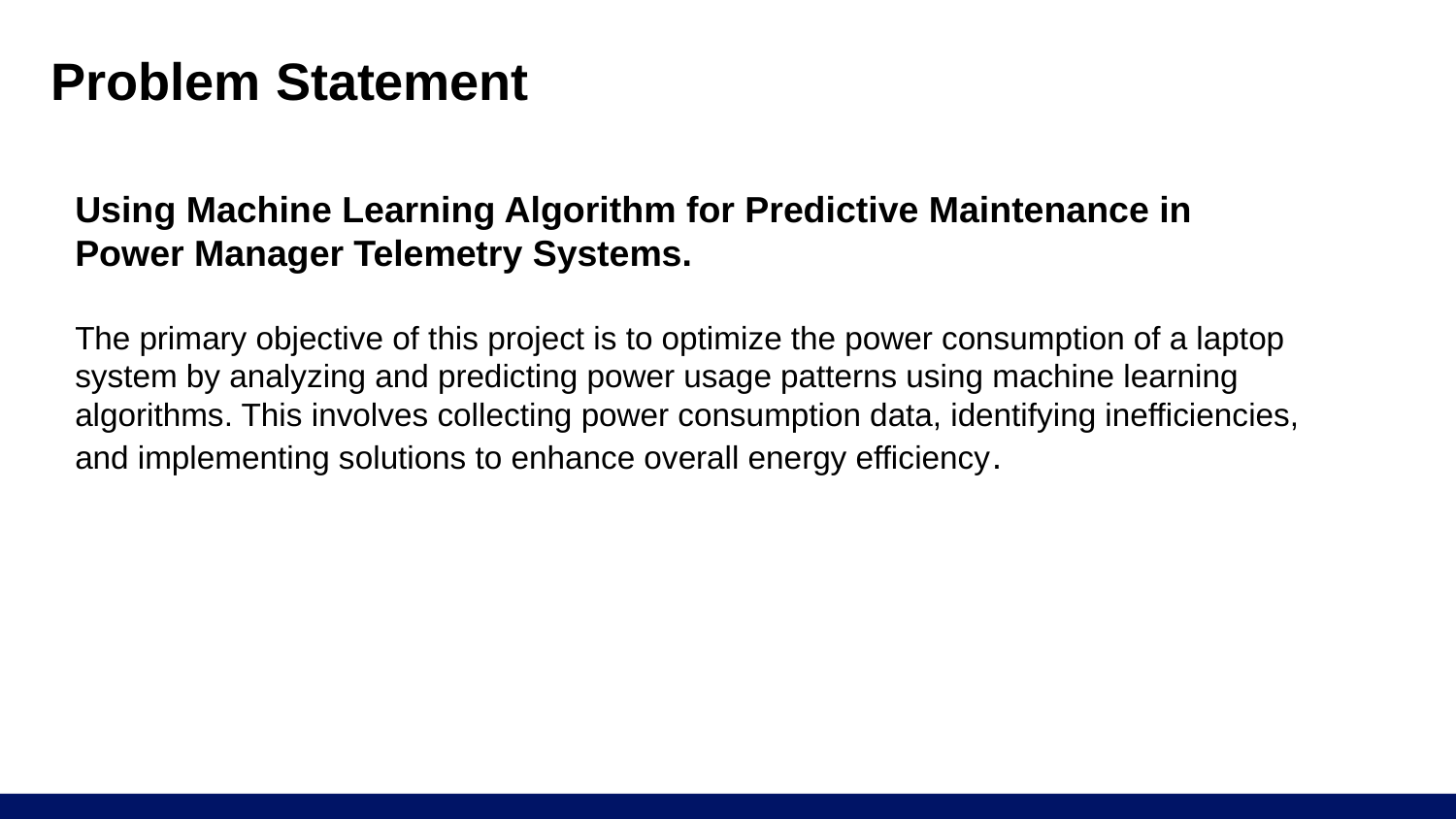

# Problem Statement
Using Machine Learning Algorithm for Predictive Maintenance in Power Manager Telemetry Systems.

The primary objective of this project is to optimize the power consumption of a laptop system by analyzing and predicting power usage patterns using machine learning algorithms. This involves collecting power consumption data, identifying inefficiencies, and implementing solutions to enhance overall energy efficiency.